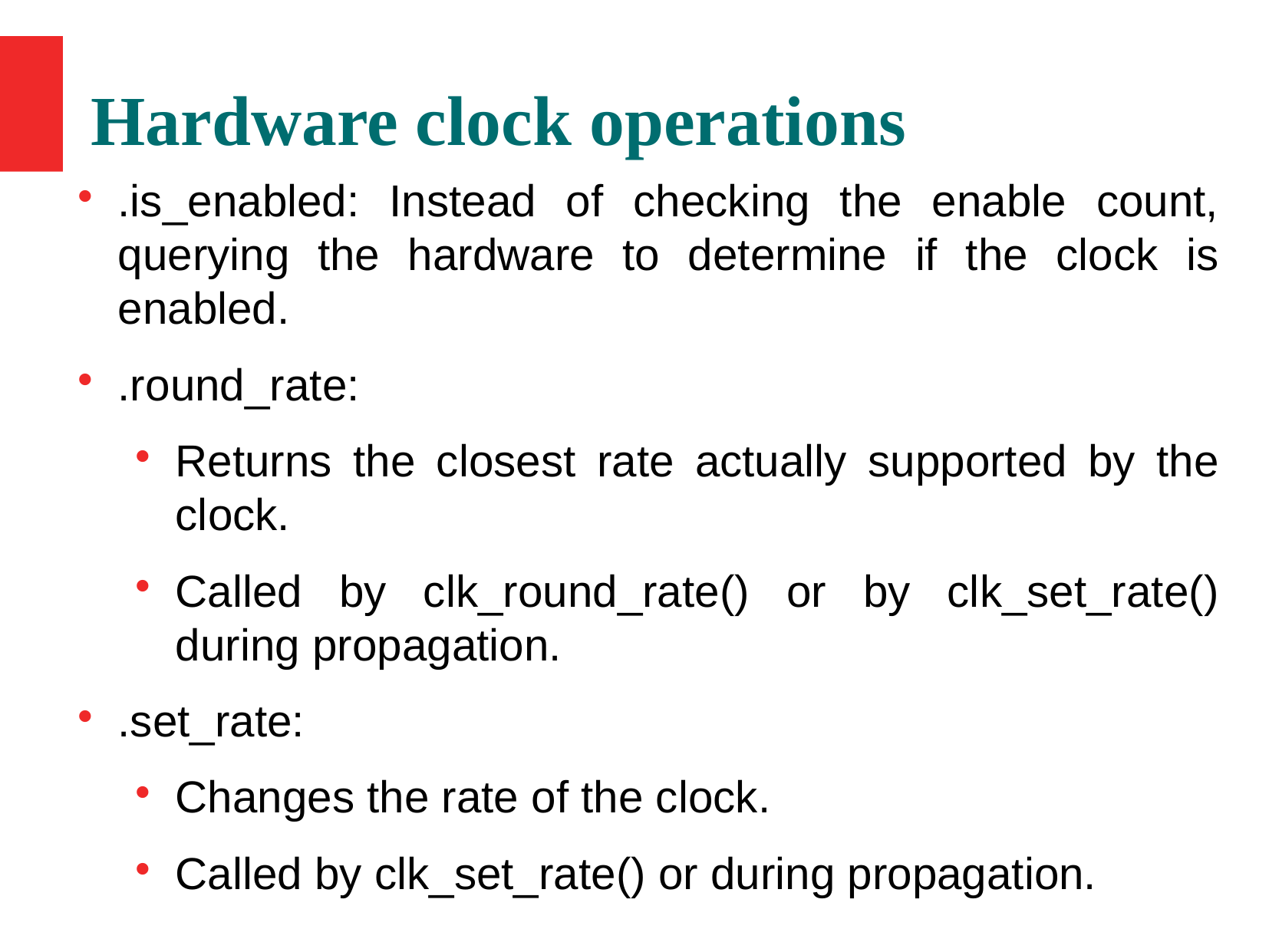

Hardware clock operations
.is_enabled: Instead of checking the enable count, querying the hardware to determine if the clock is enabled.
.round_rate:
Returns the closest rate actually supported by the clock.
Called by clk_round_rate() or by clk_set_rate() during propagation.
.set_rate:
Changes the rate of the clock.
Called by clk_set_rate() or during propagation.